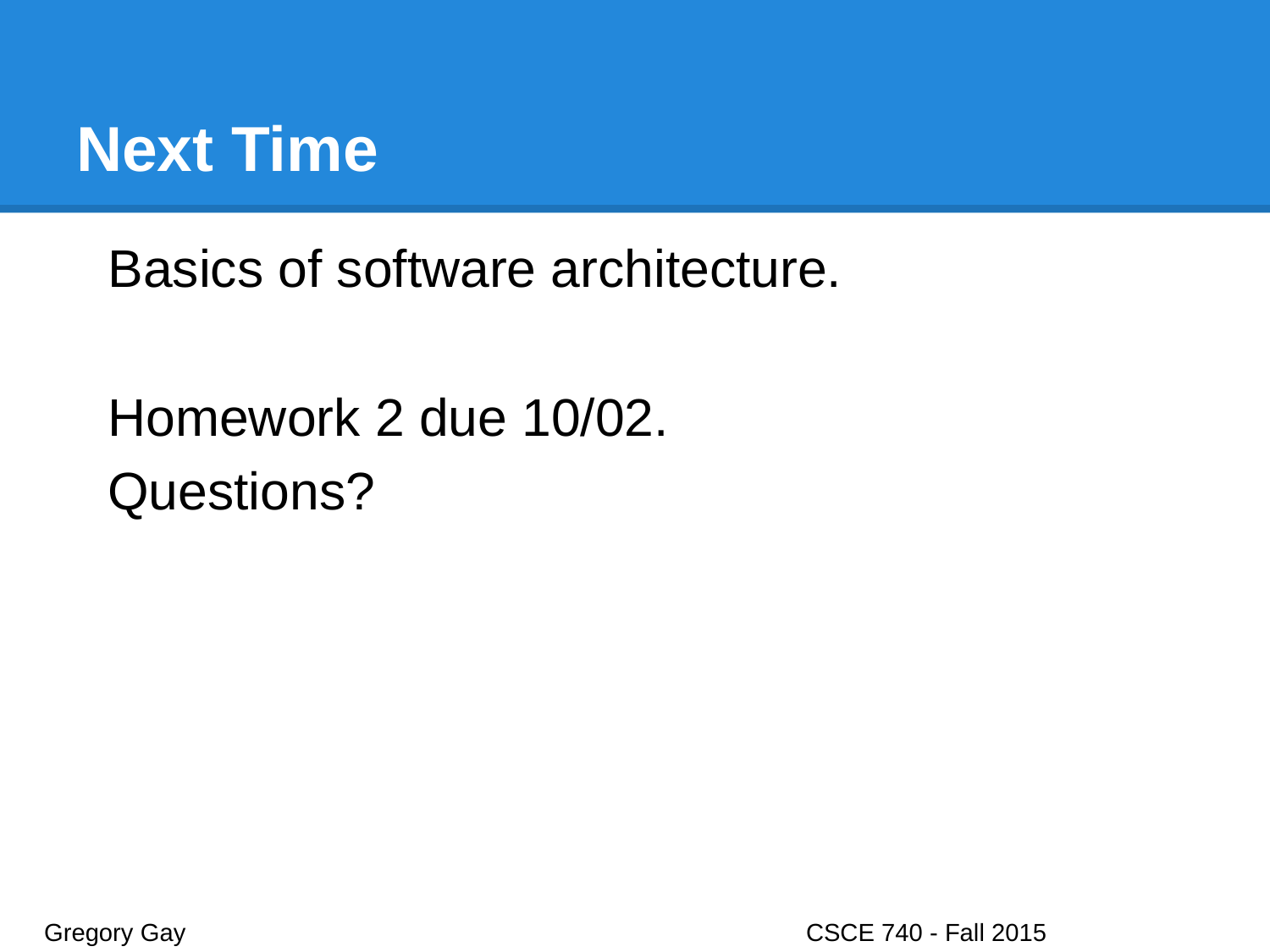

# Next Time
Basics of software architecture.

Homework 2 due 10/02.
Questions?
Gregory Gay					CSCE 740 - Fall 2015								50